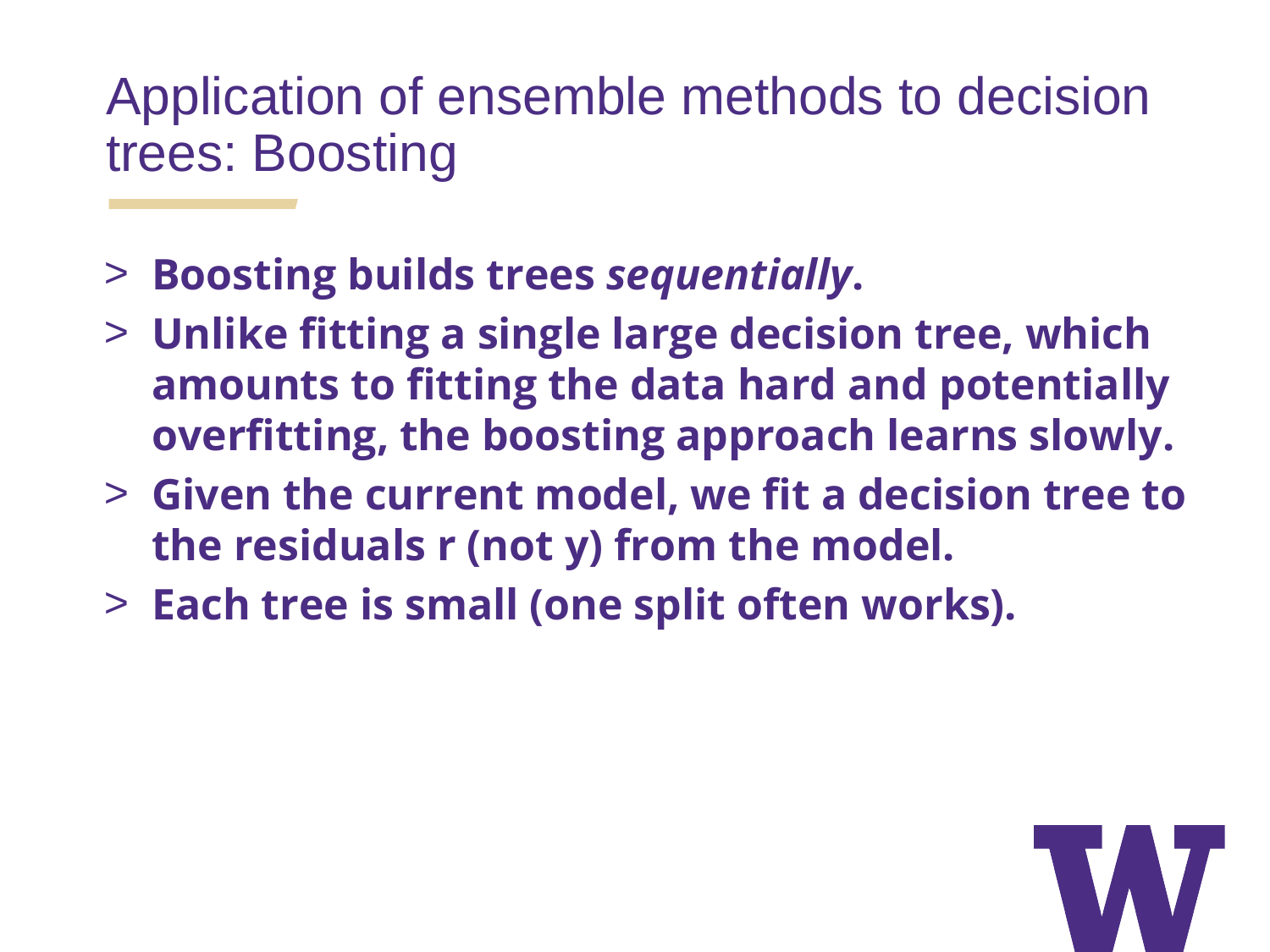

Application of ensemble methods to decision trees: Boosting
Boosting builds trees sequentially.
Unlike fitting a single large decision tree, which amounts to fitting the data hard and potentially overfitting, the boosting approach learns slowly.
Given the current model, we fit a decision tree to the residuals r (not y) from the model.
Each tree is small (one split often works).